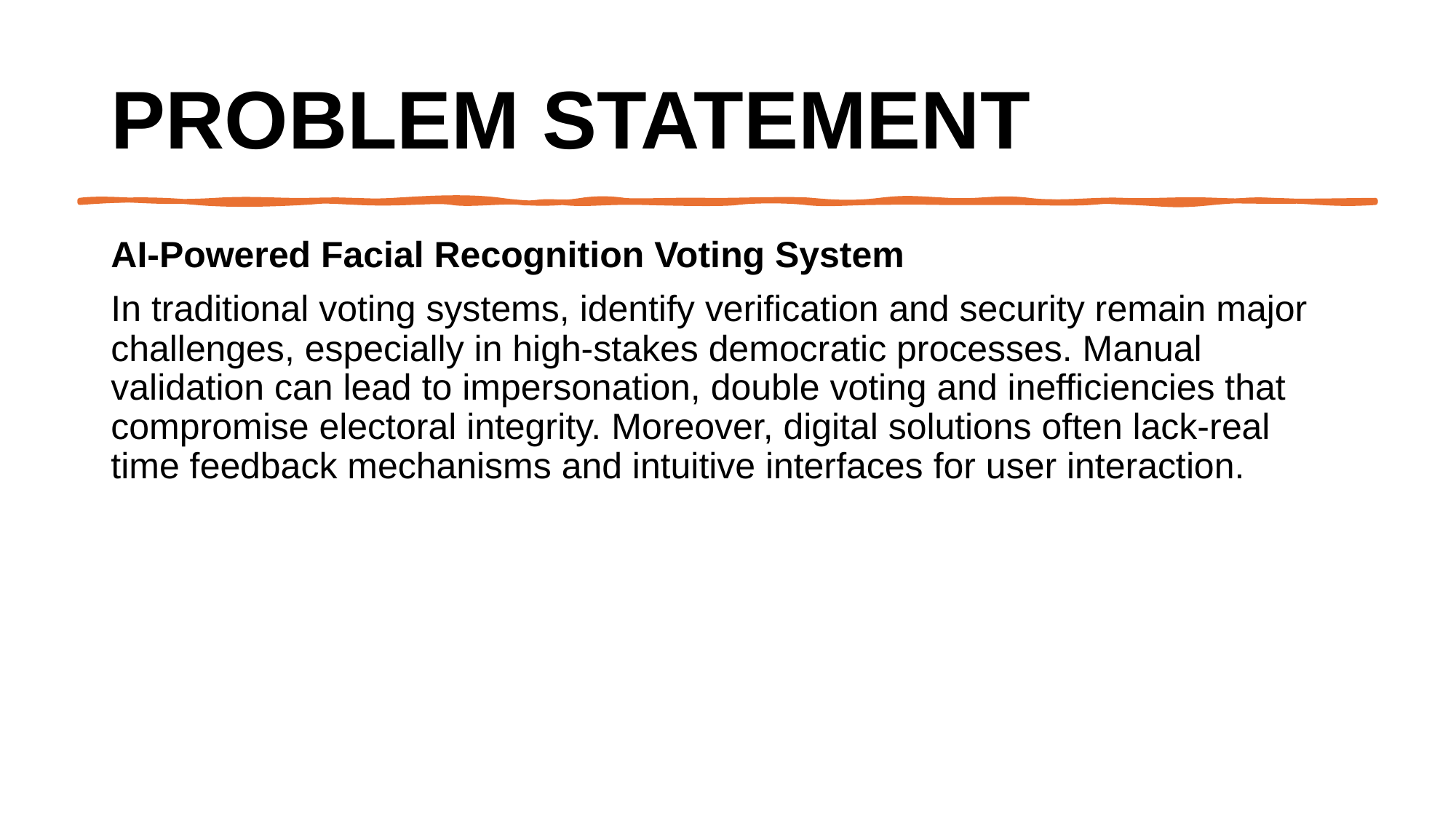

# Problem Statement

AI-Powered Facial Recognition Voting System
In traditional voting systems, identify verification and security remain major challenges, especially in high-stakes democratic processes. Manual validation can lead to impersonation, double voting and inefficiencies that compromise electoral integrity. Moreover, digital solutions often lack-real time feedback mechanisms and intuitive interfaces for user interaction.